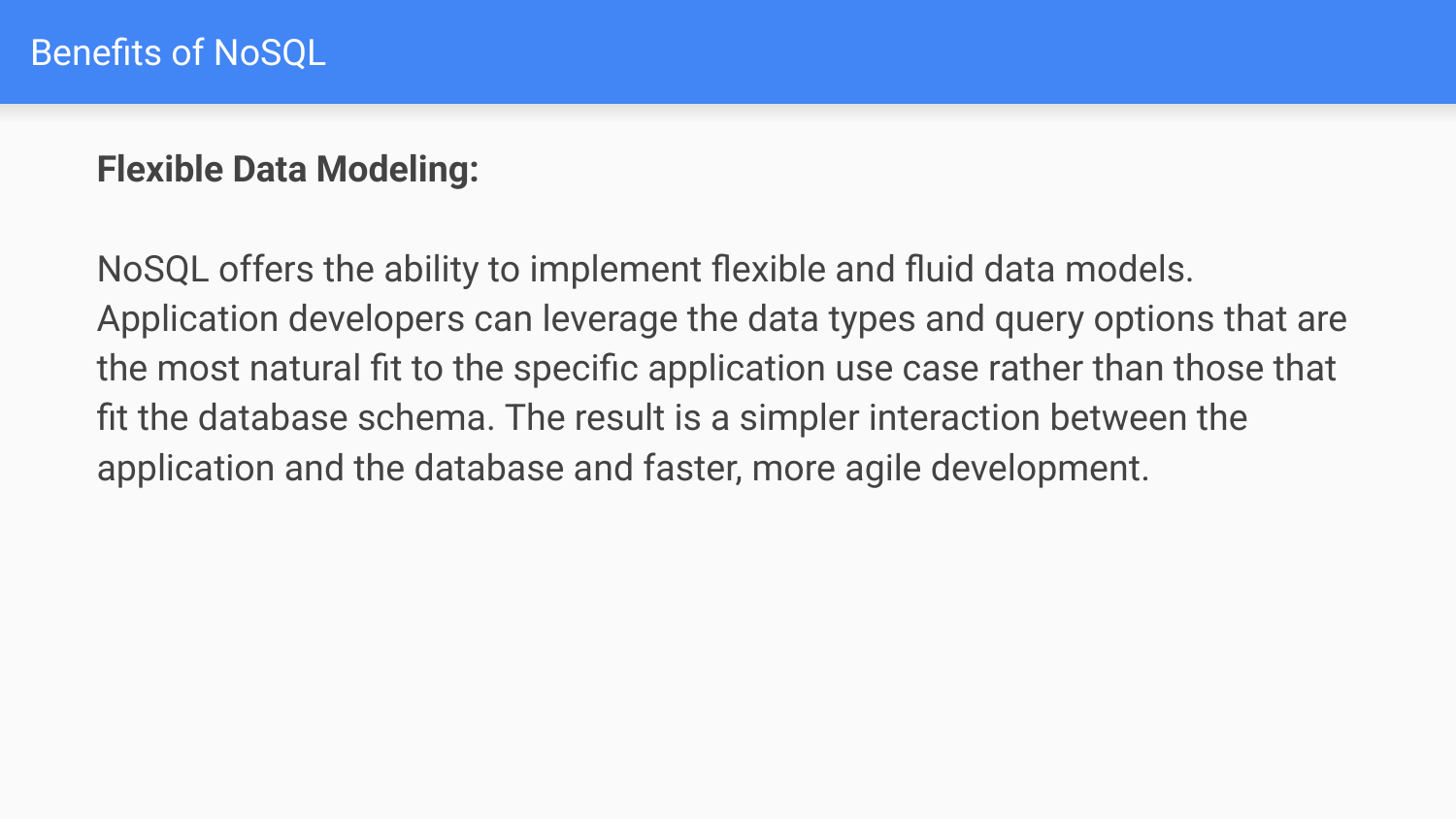

# Benefits of NoSQL
Flexible Data Modeling:

NoSQL offers the ability to implement flexible and fluid data models. Application developers can leverage the data types and query options that are the most natural fit to the specific application use case rather than those that fit the database schema. The result is a simpler interaction between the application and the database and faster, more agile development.